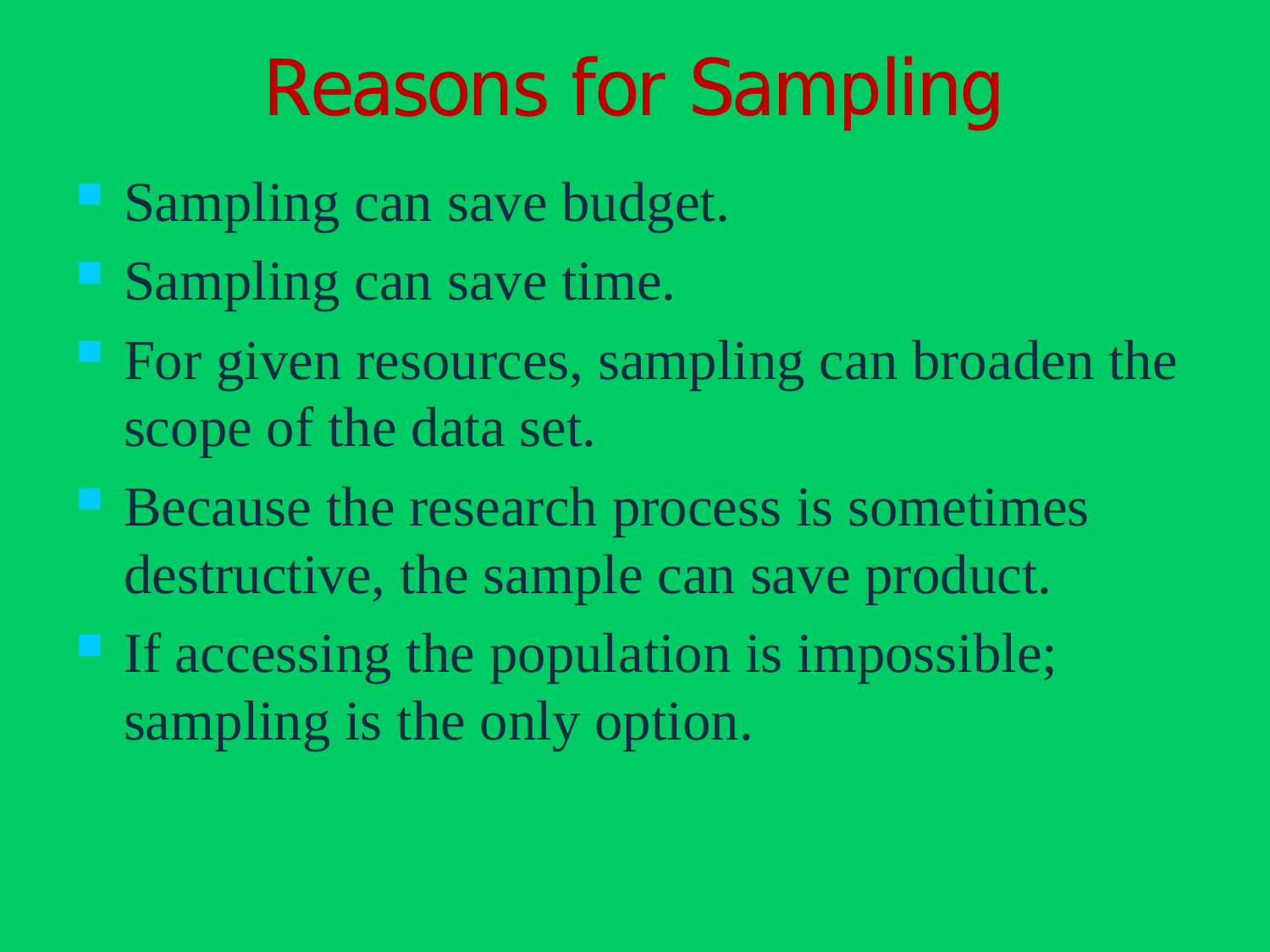

# Reasons for Sampling
Sampling can save budget.
Sampling can save time.
For given resources, sampling can broaden the scope of the data set.
Because the research process is sometimes destructive, the sample can save product.
If accessing the population is impossible; sampling is the only option.